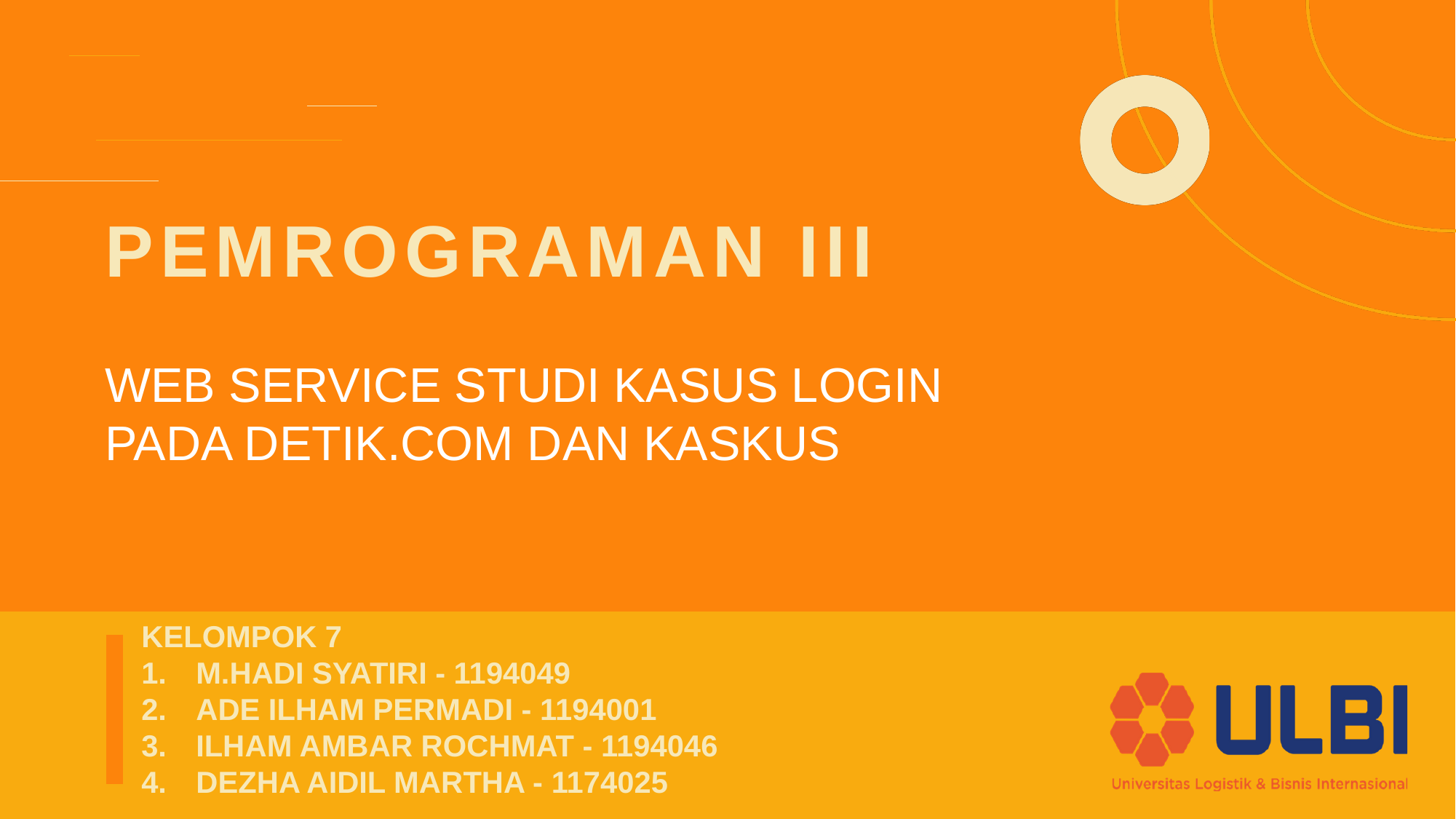

PEMROGRAMAN III
WEB SERVICE STUDI KASUS LOGIN PADA DETIK.COM DAN KASKUS
KELOMPOK 7
M.HADI SYATIRI - 1194049
ADE ILHAM PERMADI - 1194001
ILHAM AMBAR ROCHMAT - 1194046
DEZHA AIDIL MARTHA - 1174025